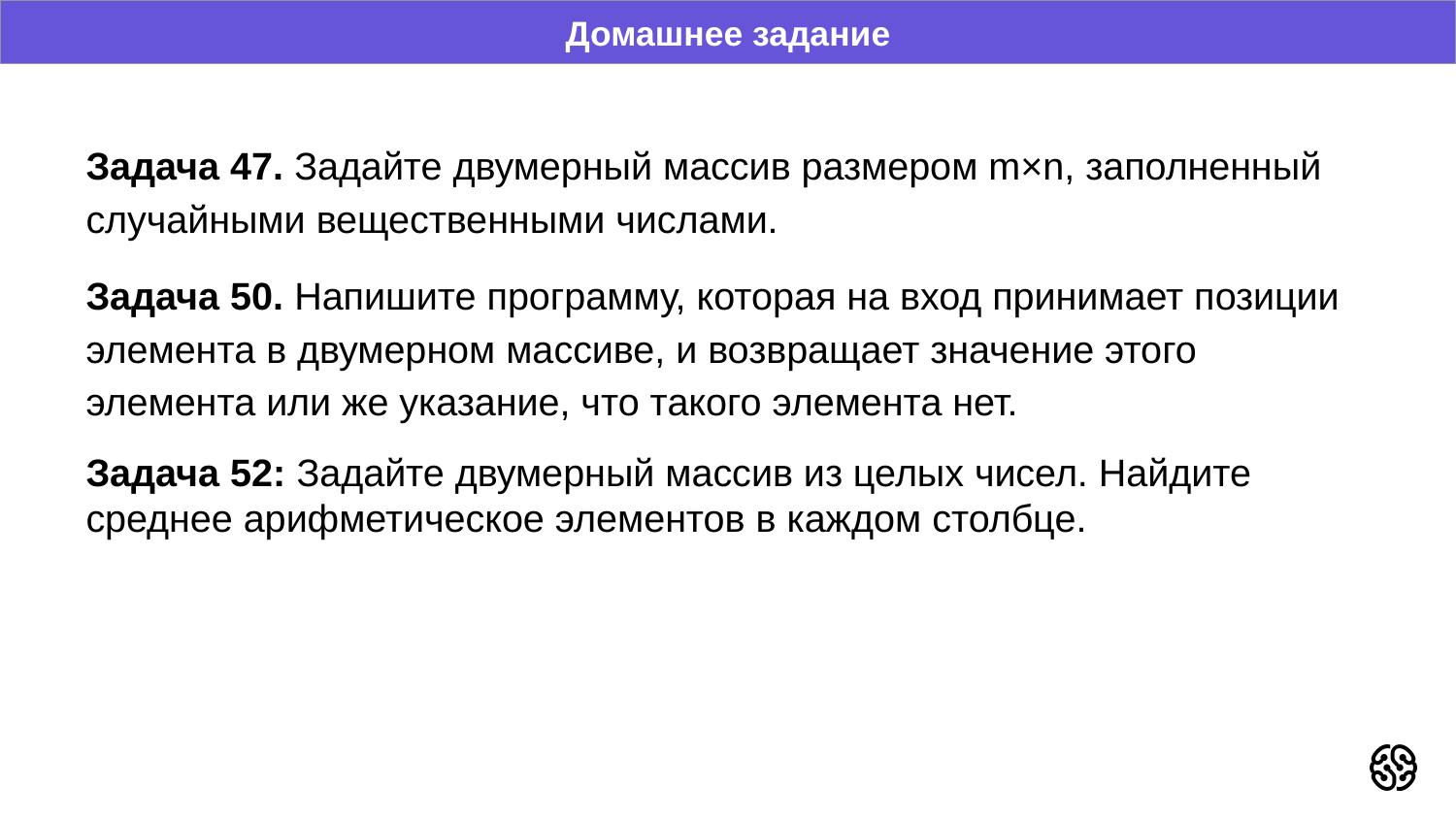

Домашнее задание
# Задача 47. Задайте двумерный массив размером m×n, заполненный случайными вещественными числами.
Задача 50. Напишите программу, которая на вход принимает позиции элемента в двумерном массиве, и возвращает значение этого элемента или же указание, что такого элемента нет.
Задача 52: Задайте двумерный массив из целых чисел. Найдите среднее арифметическое элементов в каждом столбце.